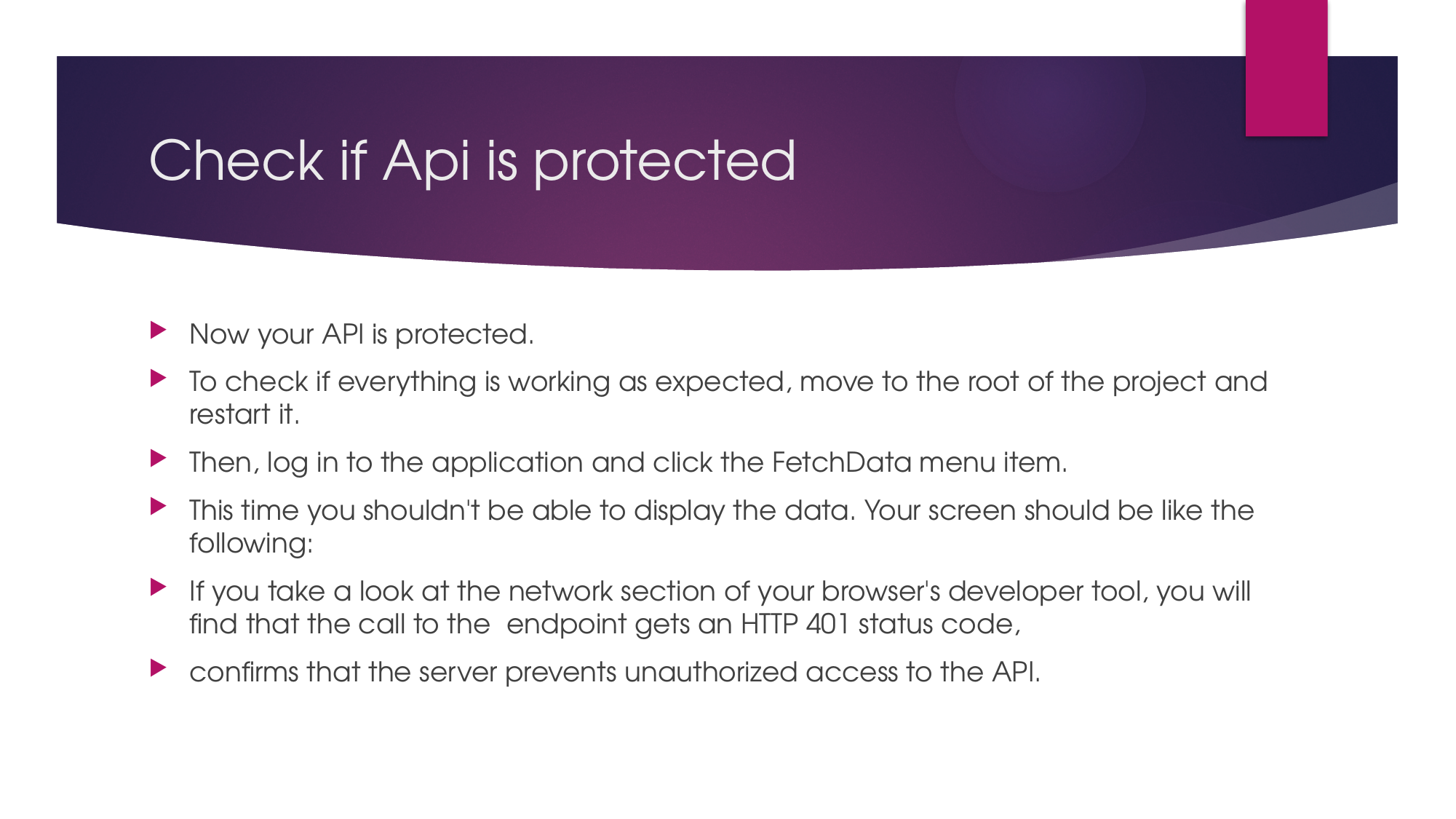

# Check if Api is protected
Now your API is protected.
To check if everything is working as expected, move to the root of the project and restart it.
Then, log in to the application and click the FetchData menu item.
This time you shouldn't be able to display the data. Your screen should be like the following:
If you take a look at the network section of your browser's developer tool, you will find that the call to the  endpoint gets an HTTP 401 status code,
confirms that the server prevents unauthorized access to the API.